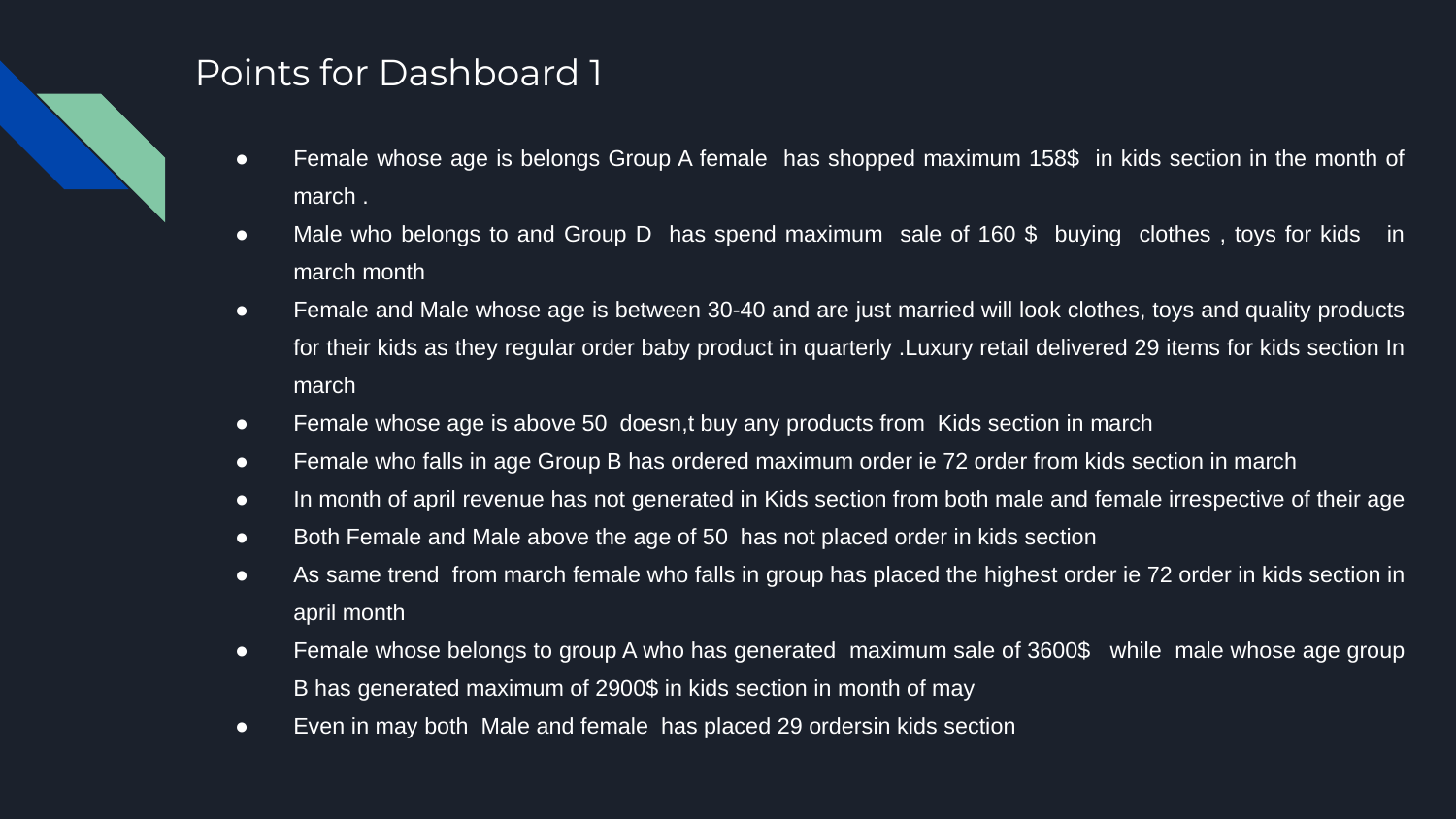

# Points for Dashboard 1
Female whose age is belongs Group A female  has shopped maximum 158$  in kids section in the month of march .
Male who belongs to and Group D  has spend maximum  sale of 160 $  buying  clothes , toys for kids   in march month
Female and Male whose age is between 30-40 and are just married will look clothes, toys and quality products for their kids as they regular order baby product in quarterly .Luxury retail delivered 29 items for kids section In march
Female whose age is above 50  doesn,t buy any products from  Kids section in march
Female who falls in age Group B has ordered maximum order ie 72 order from kids section in march
In month of april revenue has not generated in Kids section from both male and female irrespective of their age
Both Female and Male above the age of 50  has not placed order in kids section
As same trend  from march female who falls in group has placed the highest order ie 72 order in kids section in april month
Female whose belongs to group A who has generated  maximum sale of 3600$   while  male whose age group B has generated maximum of 2900$ in kids section in month of may
Even in may both  Male and female  has placed 29 ordersin kids section